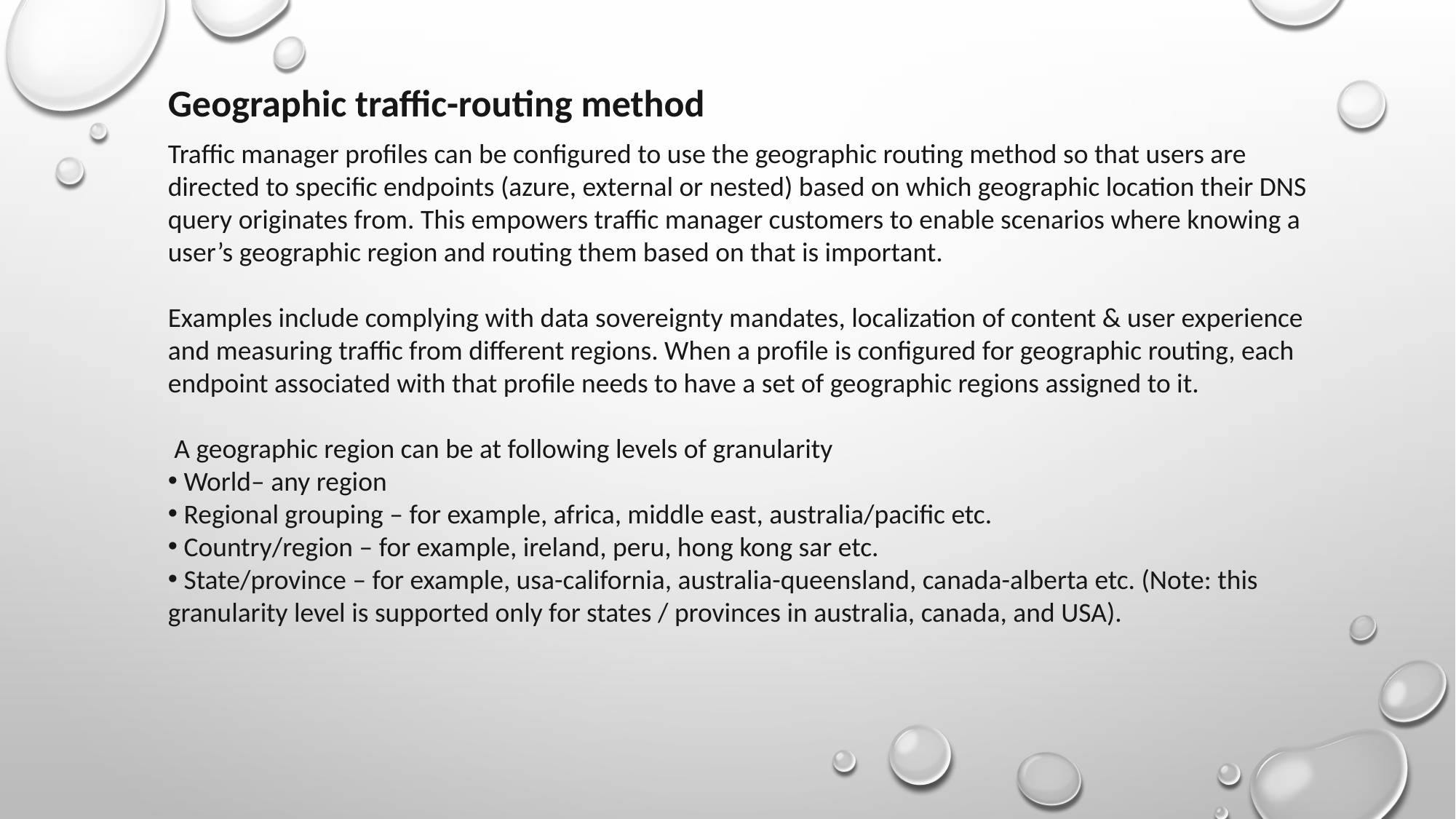

Geographic traffic-routing method
Traffic manager profiles can be configured to use the geographic routing method so that users are directed to specific endpoints (azure, external or nested) based on which geographic location their DNS query originates from. This empowers traffic manager customers to enable scenarios where knowing a user’s geographic region and routing them based on that is important.

Examples include complying with data sovereignty mandates, localization of content & user experience and measuring traffic from different regions. When a profile is configured for geographic routing, each endpoint associated with that profile needs to have a set of geographic regions assigned to it.

 A geographic region can be at following levels of granularity
 World– any region
 Regional grouping – for example, africa, middle east, australia/pacific etc.
 Country/region – for example, ireland, peru, hong kong sar etc.
 State/province – for example, usa-california, australia-queensland, canada-alberta etc. (Note: this granularity level is supported only for states / provinces in australia, canada, and USA).